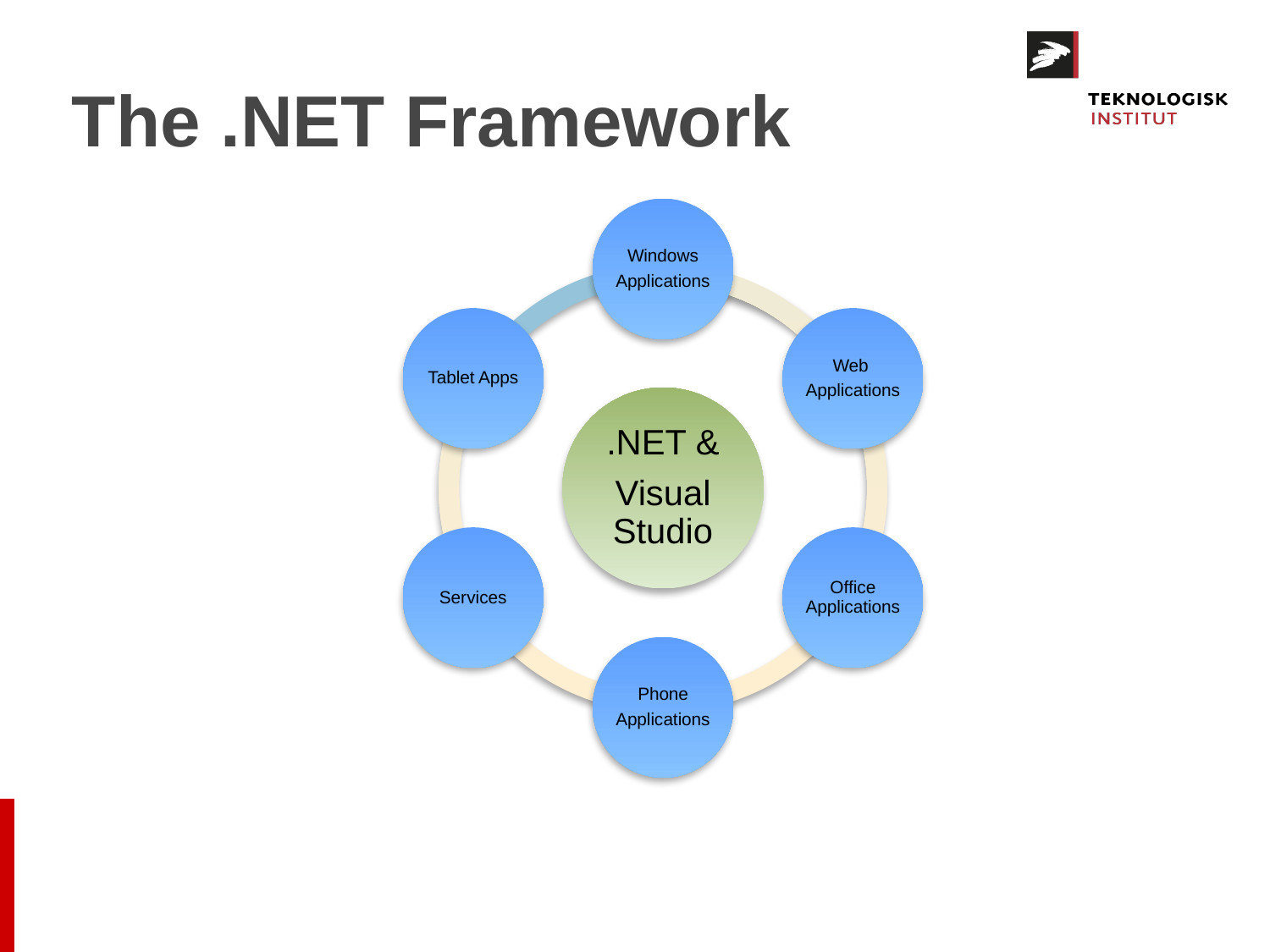

# The .NET Framework
.NET &
Visual Studio
Windows
Applications
Web
Applications
Office Applications
Phone
Applications
Services
Tablet Apps